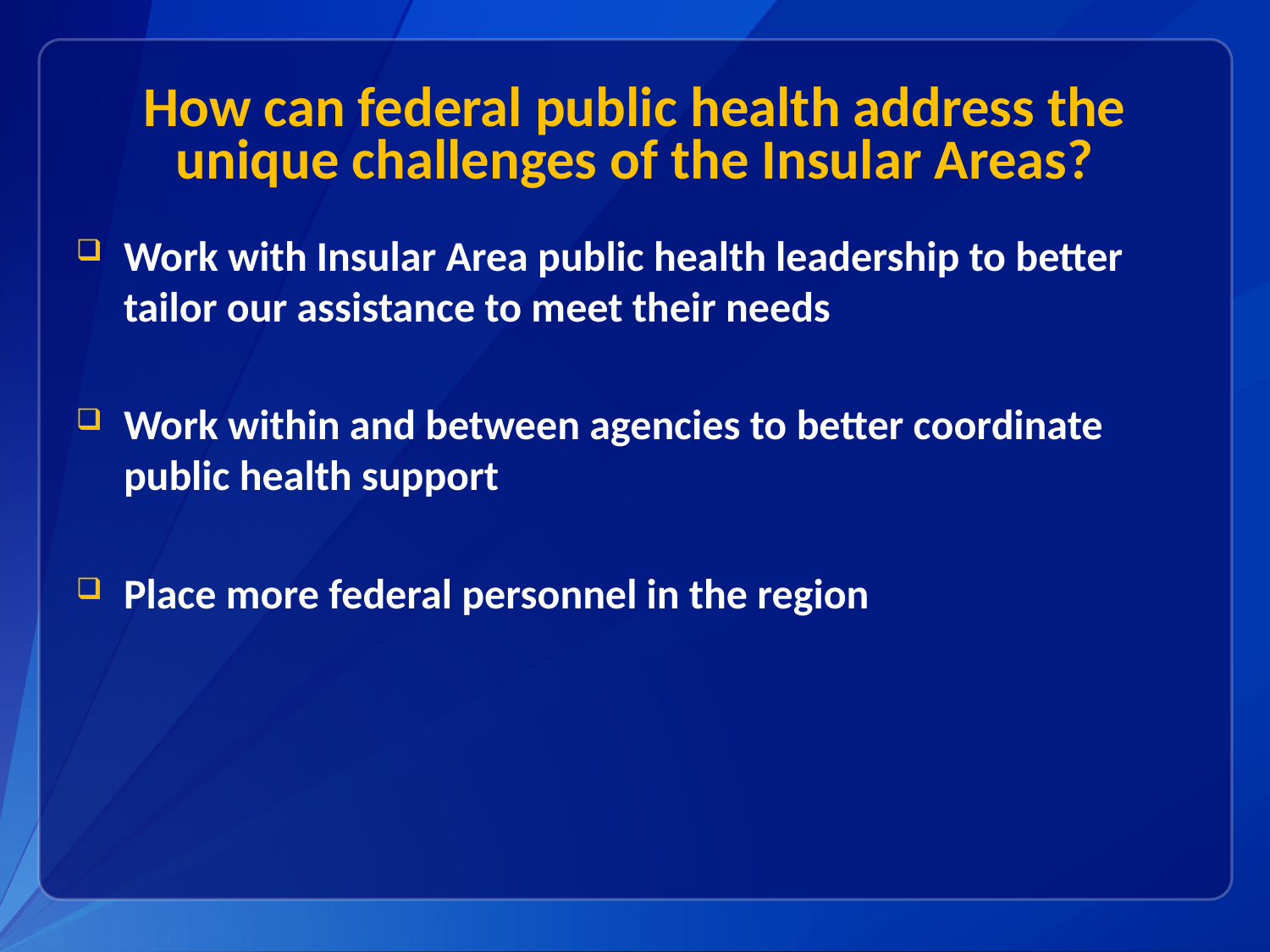

# How can federal public health address the unique challenges of the Insular Areas?
Work with Insular Area public health leadership to better tailor our assistance to meet their needs

Work within and between agencies to better coordinate public health support

Place more federal personnel in the region